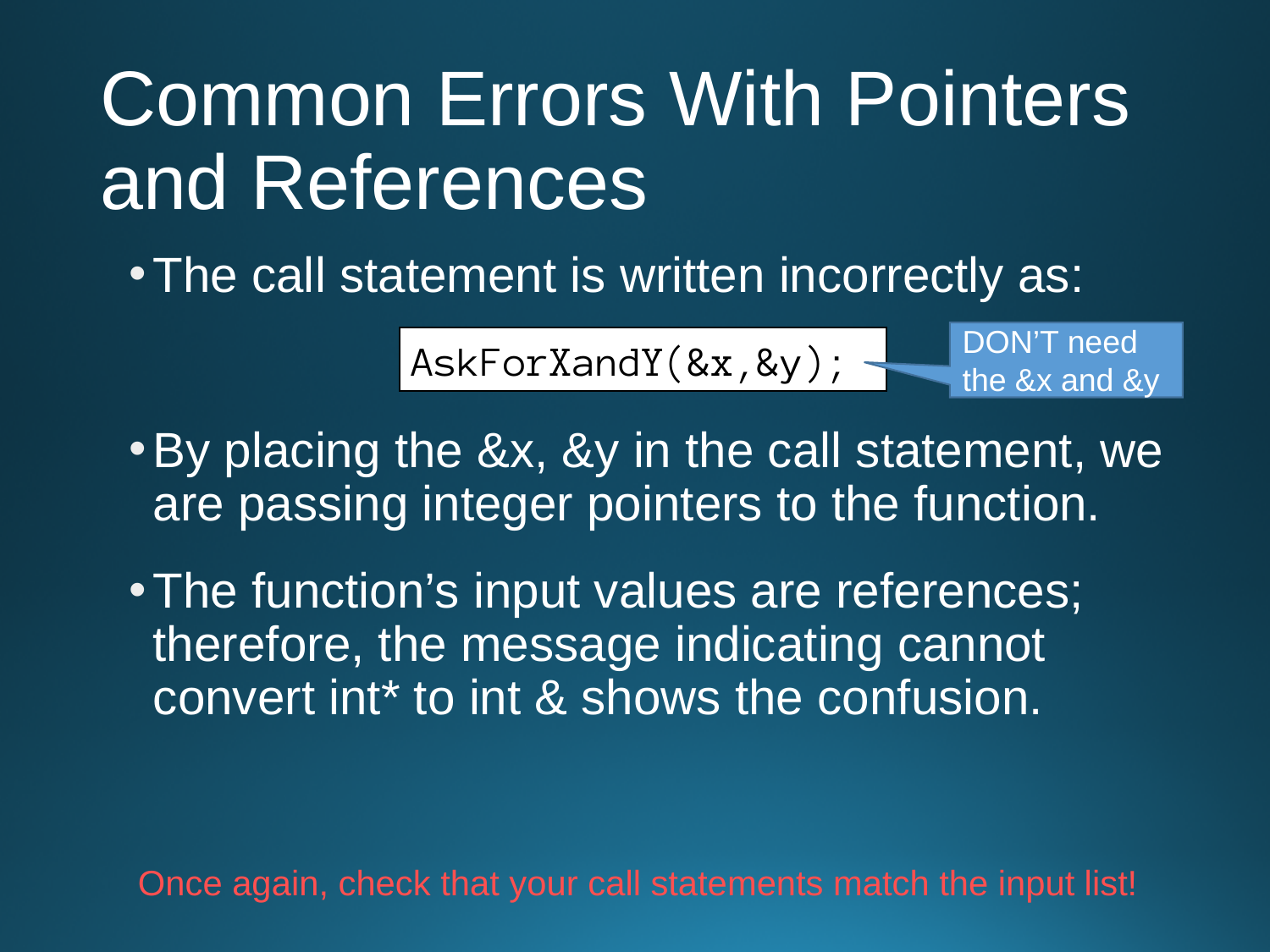

# Common Errors With Pointers and References
The call statement is written incorrectly as:

By placing the &x, &y in the call statement, we are passing integer pointers to the function.
The function’s input values are references; therefore, the message indicating cannot convert int* to int & shows the confusion.
DON’T need the &x and &y
AskForXandY(&x,&y);
Once again, check that your call statements match the input list!